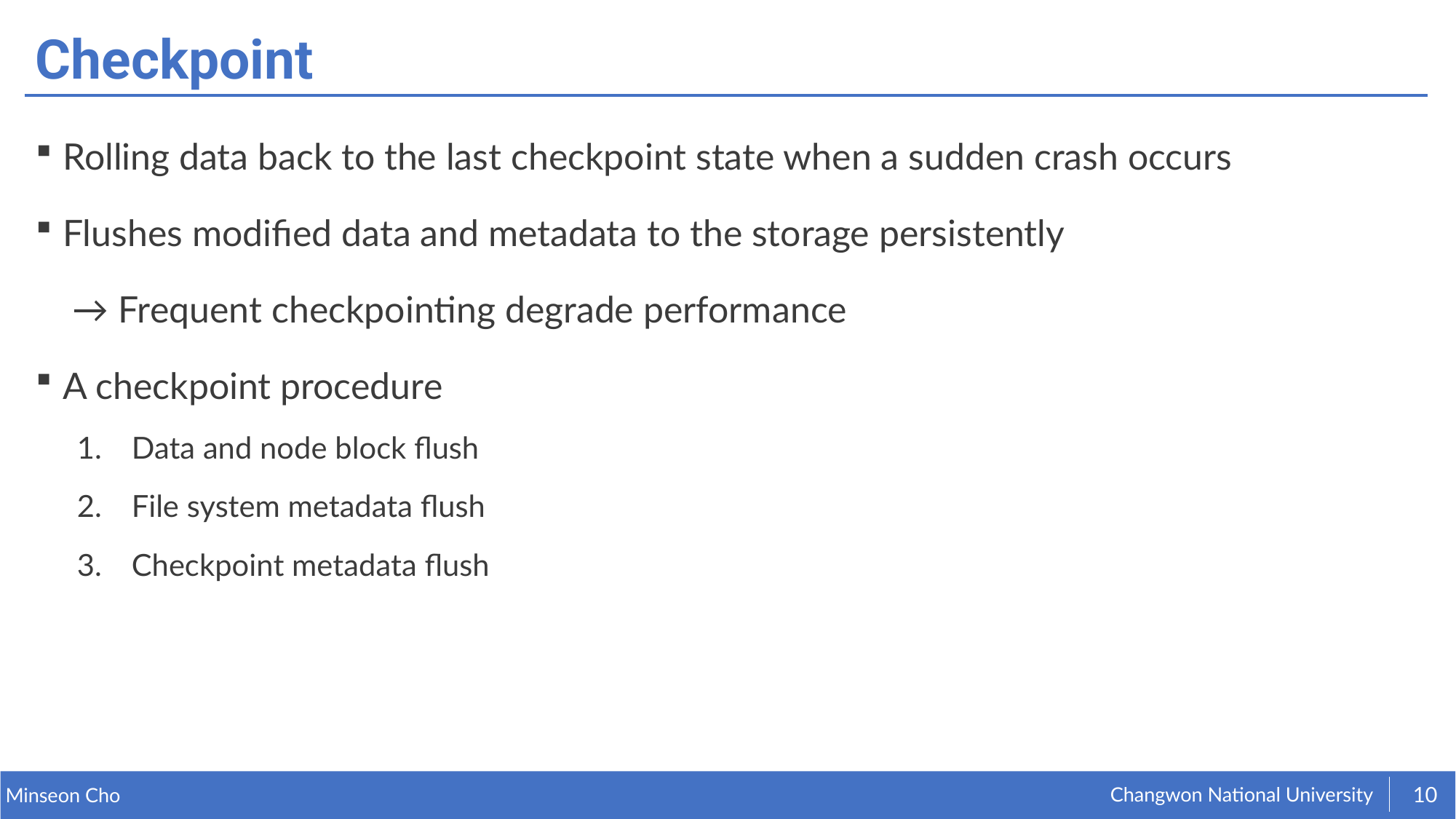

# Checkpoint
Rolling data back to the last checkpoint state when a sudden crash occurs
Flushes modified data and metadata to the storage persistently
    → Frequent checkpointing degrade performance
A checkpoint procedure
Data and node block flush
File system metadata flush
Checkpoint metadata flush

10